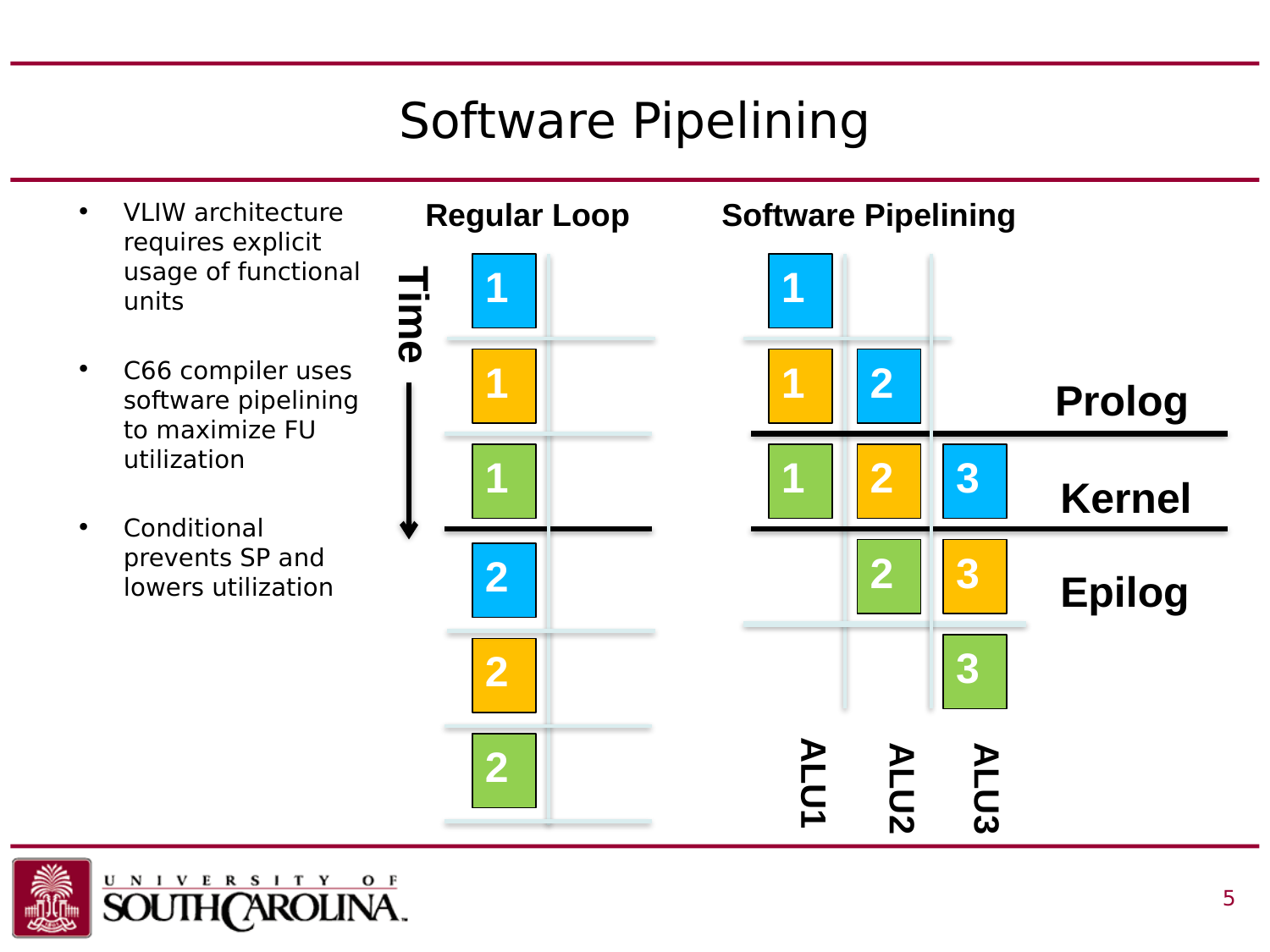

# Software Pipelining
Regular Loop
Software Pipelining
VLIW architecture requires explicit usage of functional units

C66 compiler uses software pipelining to maximize FU utilization

Conditional prevents SP and lowers utilization
Time
1
1
1
1
2
Prolog
1
1
2
3
Kernel
2
3
2
Epilog
3
2
ALU1
ALU2
ALU3
2
 			 5